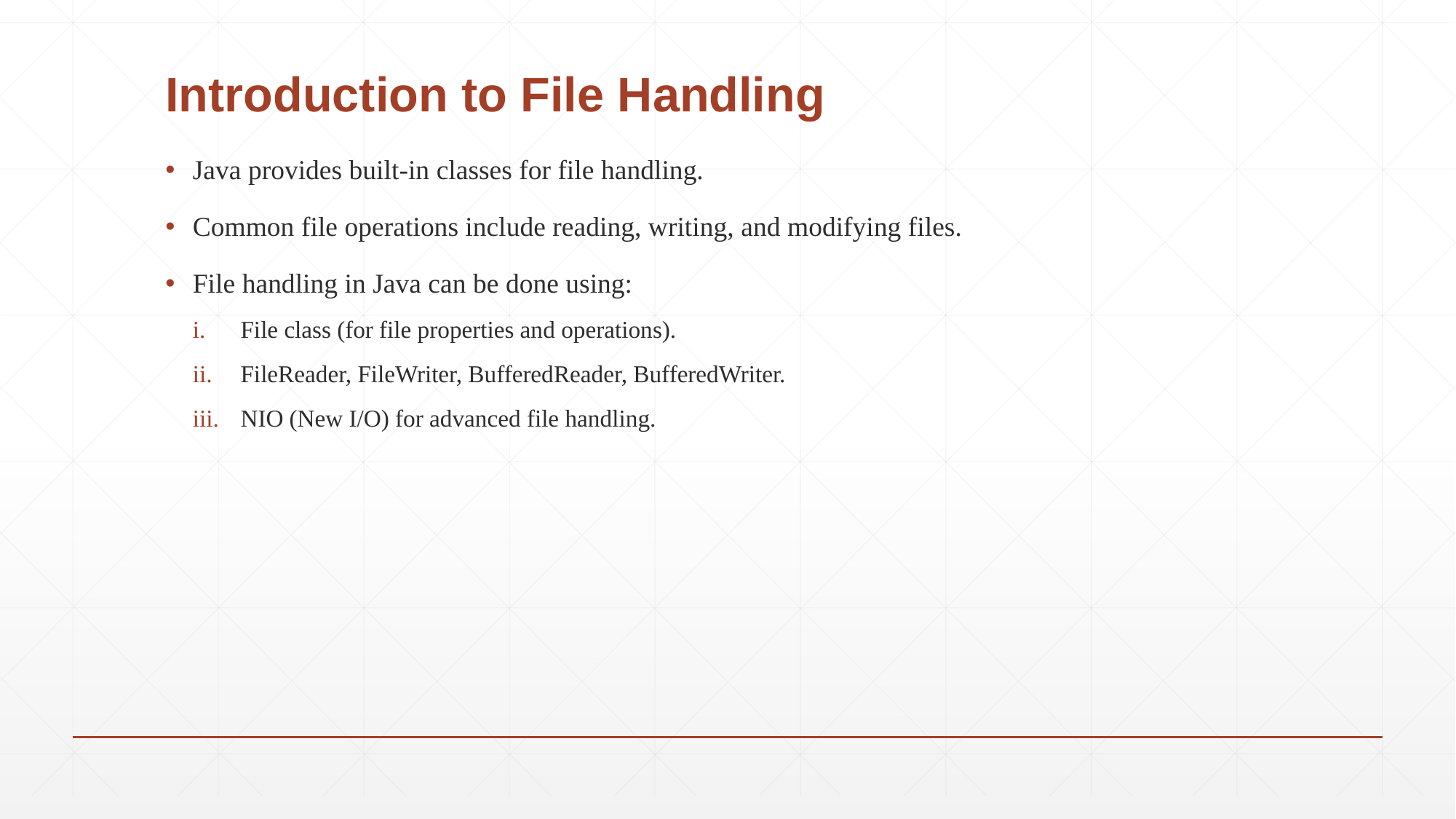

# Introduction to File Handling
Java provides built-in classes for file handling.
Common file operations include reading, writing, and modifying files.
File handling in Java can be done using:
File class (for file properties and operations).
FileReader, FileWriter, BufferedReader, BufferedWriter.
NIO (New I/O) for advanced file handling.